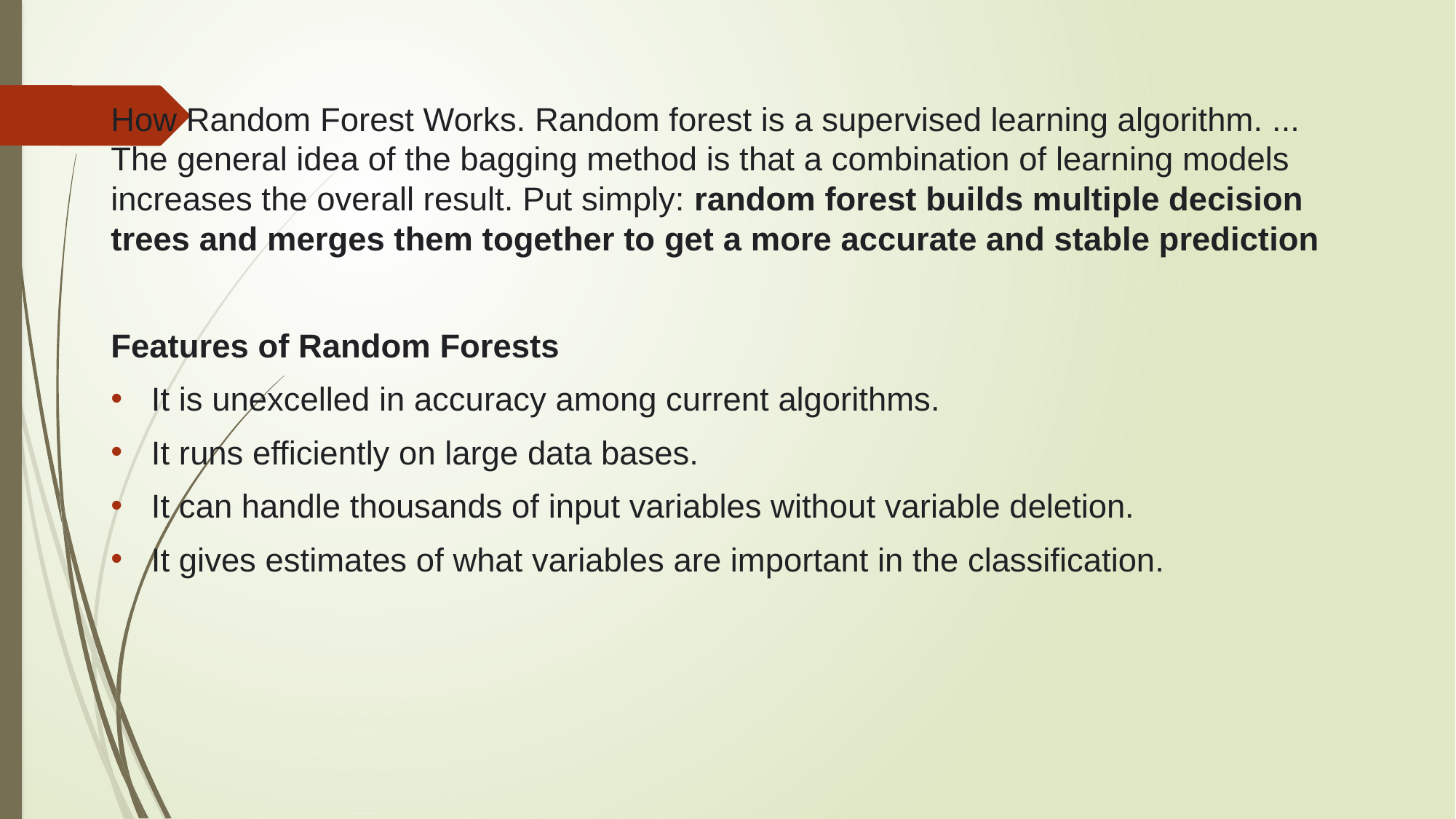

How Random Forest Works. Random forest is a supervised learning algorithm. ... The general idea of the bagging method is that a combination of learning models increases the overall result. Put simply: random forest builds multiple decision trees and merges them together to get a more accurate and stable prediction

Features of Random Forests
It is unexcelled in accuracy among current algorithms.
It runs efficiently on large data bases.
It can handle thousands of input variables without variable deletion.
It gives estimates of what variables are important in the classification.